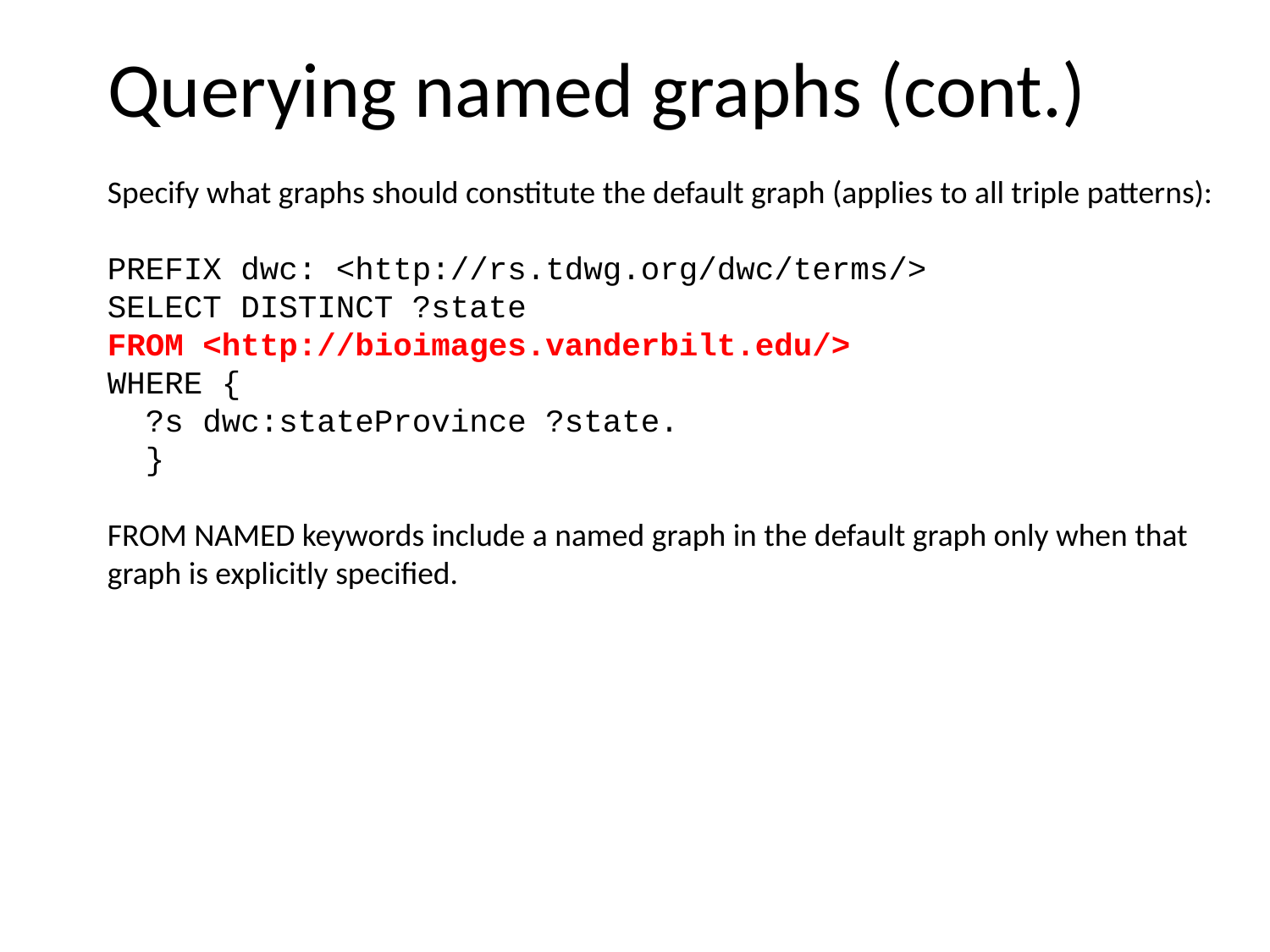

# Querying named graphs (cont.)
Specify what graphs should constitute the default graph (applies to all triple patterns):

PREFIX dwc: <http://rs.tdwg.org/dwc/terms/>
SELECT DISTINCT ?state
FROM <http://bioimages.vanderbilt.edu/>
WHERE {
  ?s dwc:stateProvince ?state.
  }

FROM NAMED keywords include a named graph in the default graph only when that graph is explicitly specified.